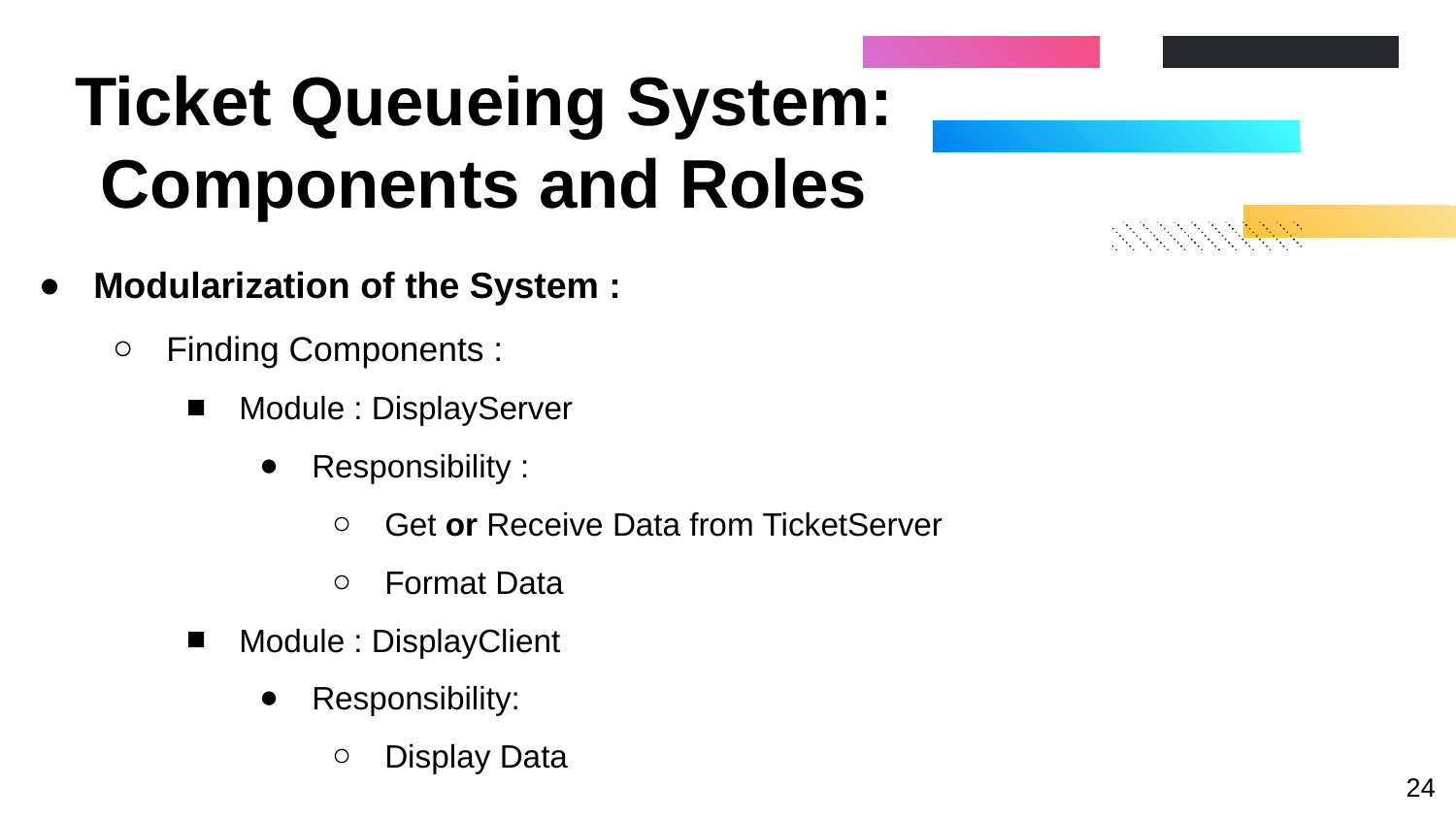

# Ticket Queueing System: Components and Roles
Modularization of the System :
Finding Components :
Module : DisplayServer
Responsibility :
Get or Receive Data from TicketServer
Format Data
Module : DisplayClient
Responsibility:
Display Data

24